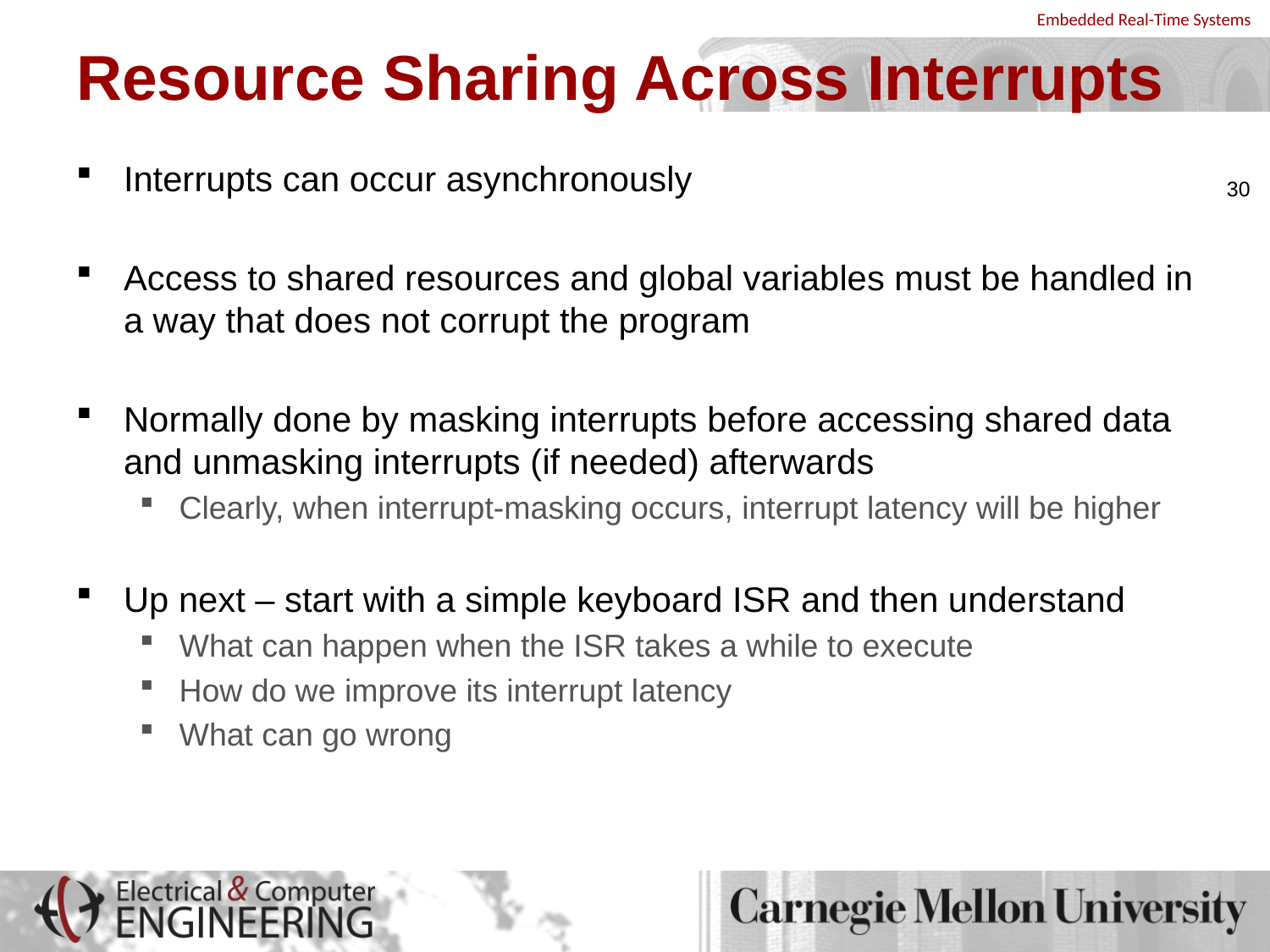

# Resource Sharing Across Interrupts
Interrupts can occur asynchronously

Access to shared resources and global variables must be handled in a way that does not corrupt the program

Normally done by masking interrupts before accessing shared data and unmasking interrupts (if needed) afterwards
Clearly, when interrupt-masking occurs, interrupt latency will be higher

Up next – start with a simple keyboard ISR and then understand
What can happen when the ISR takes a while to execute
How do we improve its interrupt latency
What can go wrong
30